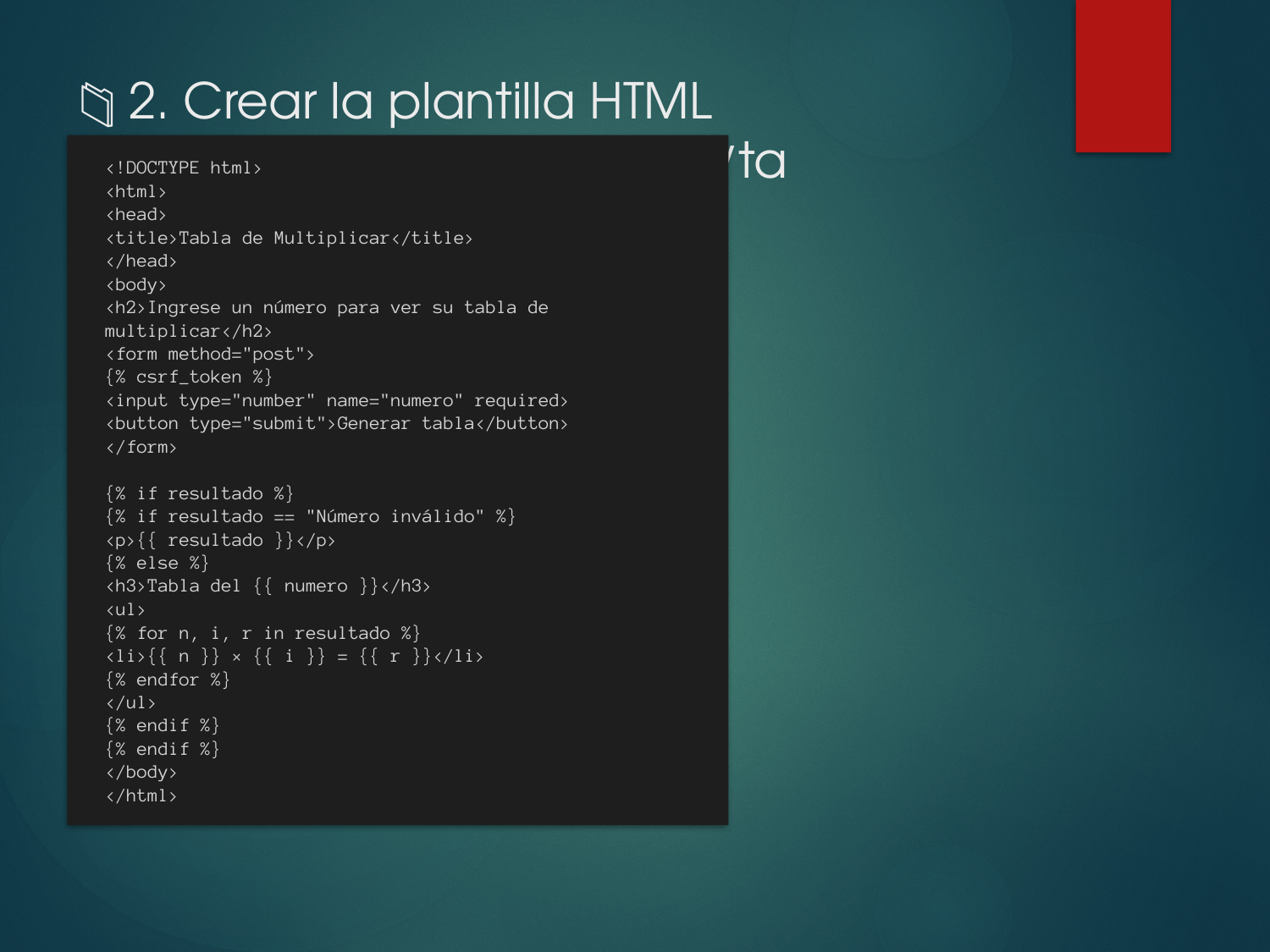

# 📁 2. Crear la plantilla HTML fabrica/templates/fabrica/tabla_formulario.html
<!DOCTYPE html>
<html>
<head>
<title>Tabla de Multiplicar</title>
</head>
<body>
<h2>Ingrese un número para ver su tabla de multiplicar</h2>
<form method="post">
{% csrf_token %}
<input type="number" name="numero" required>
<button type="submit">Generar tabla</button>
</form>
{% if resultado %}
{% if resultado == "Número inválido" %}
<p>{{ resultado }}</p>
{% else %}
<h3>Tabla del {{ numero }}</h3>
<ul>
{% for n, i, r in resultado %}
<li>{{ n }} × {{ i }} = {{ r }}</li>
{% endfor %}
</ul>
{% endif %}
{% endif %}
</body>
</html>